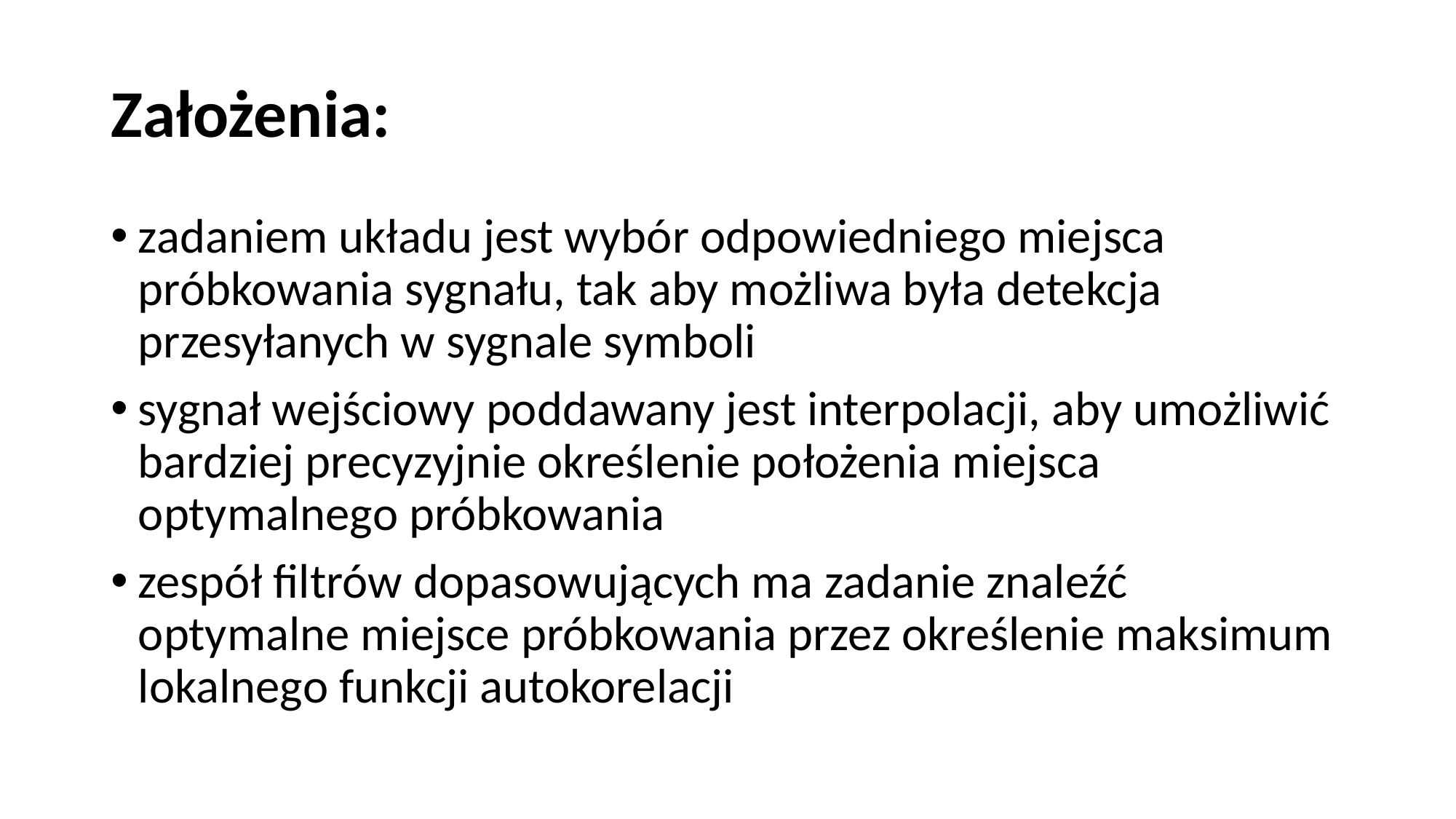

# Założenia:
zadaniem układu jest wybór odpowiedniego miejsca próbkowania sygnału, tak aby możliwa była detekcja przesyłanych w sygnale symboli
sygnał wejściowy poddawany jest interpolacji, aby umożliwić bardziej precyzyjnie określenie położenia miejsca optymalnego próbkowania
zespół filtrów dopasowujących ma zadanie znaleźć optymalne miejsce próbkowania przez określenie maksimum lokalnego funkcji autokorelacji